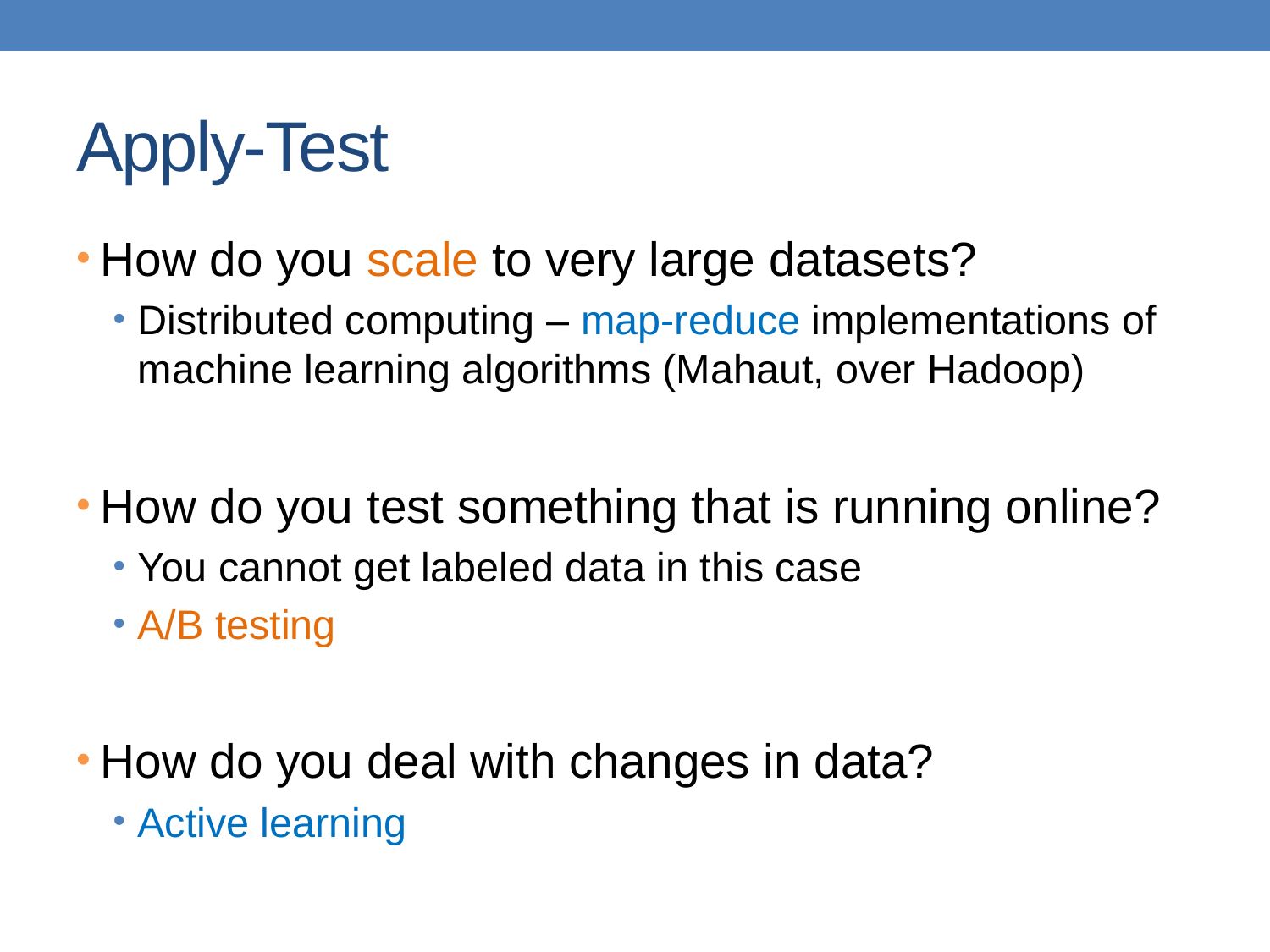

# Apply-Test
How do you scale to very large datasets?
Distributed computing – map-reduce implementations of machine learning algorithms (Mahaut, over Hadoop)

How do you test something that is running online?
You cannot get labeled data in this case
A/B testing

How do you deal with changes in data?
Active learning